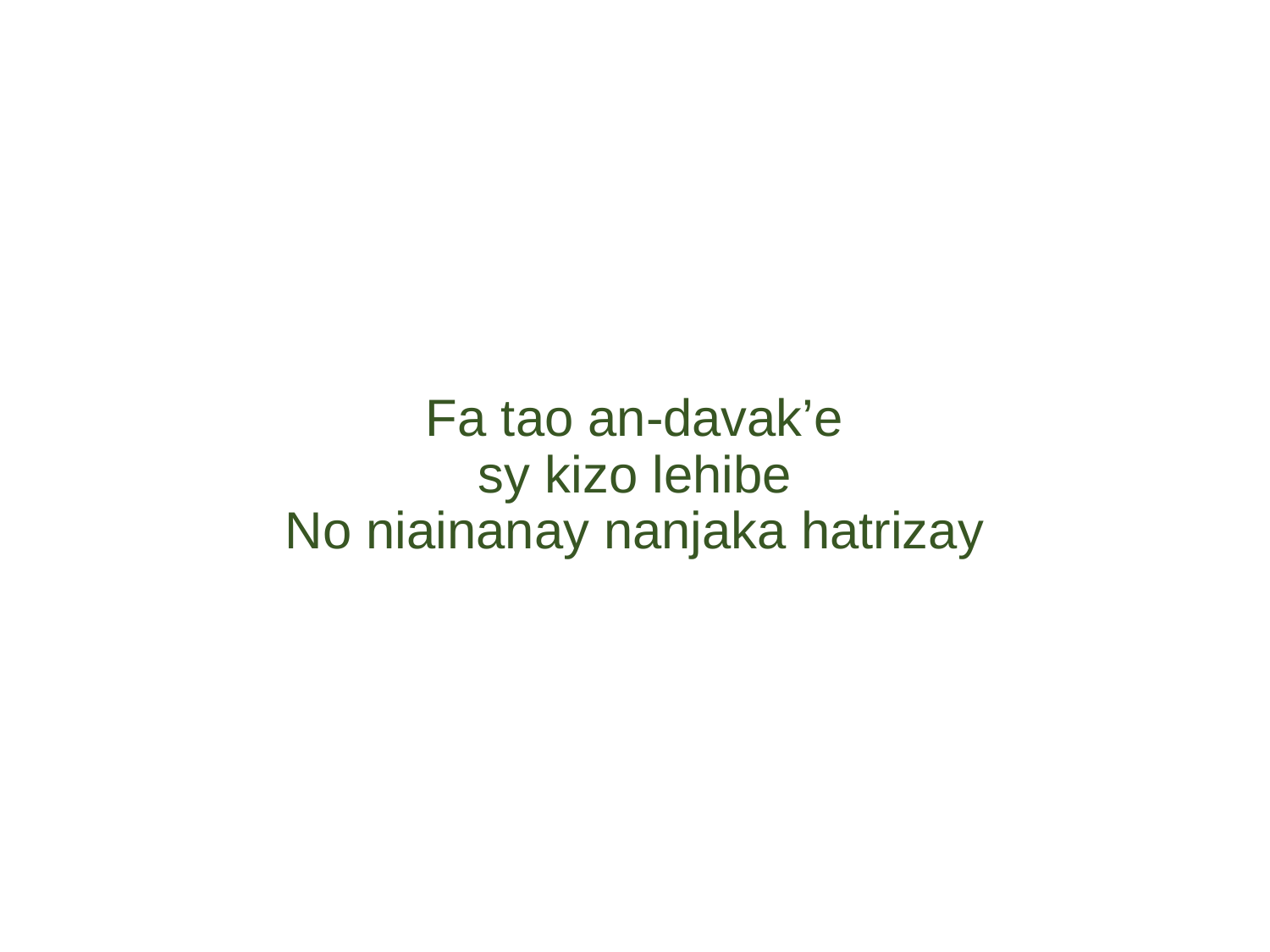

# Fa tao an-davak’e sy kizo lehibe No niainanay nanjaka hatrizay